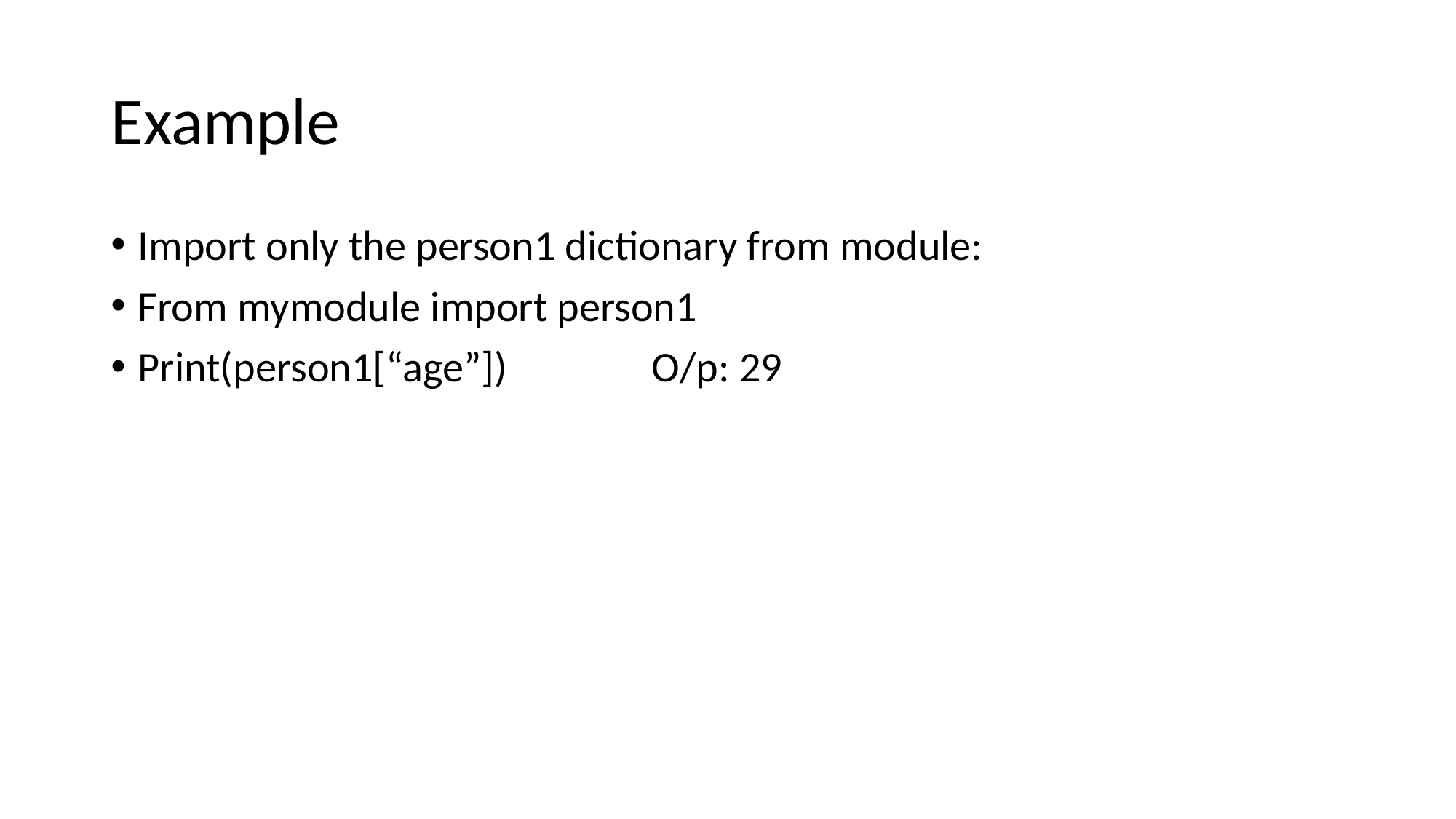

# Example
Import only the person1 dictionary from module:
From mymodule import person1
Print(person1[“age”])               O/p: 29